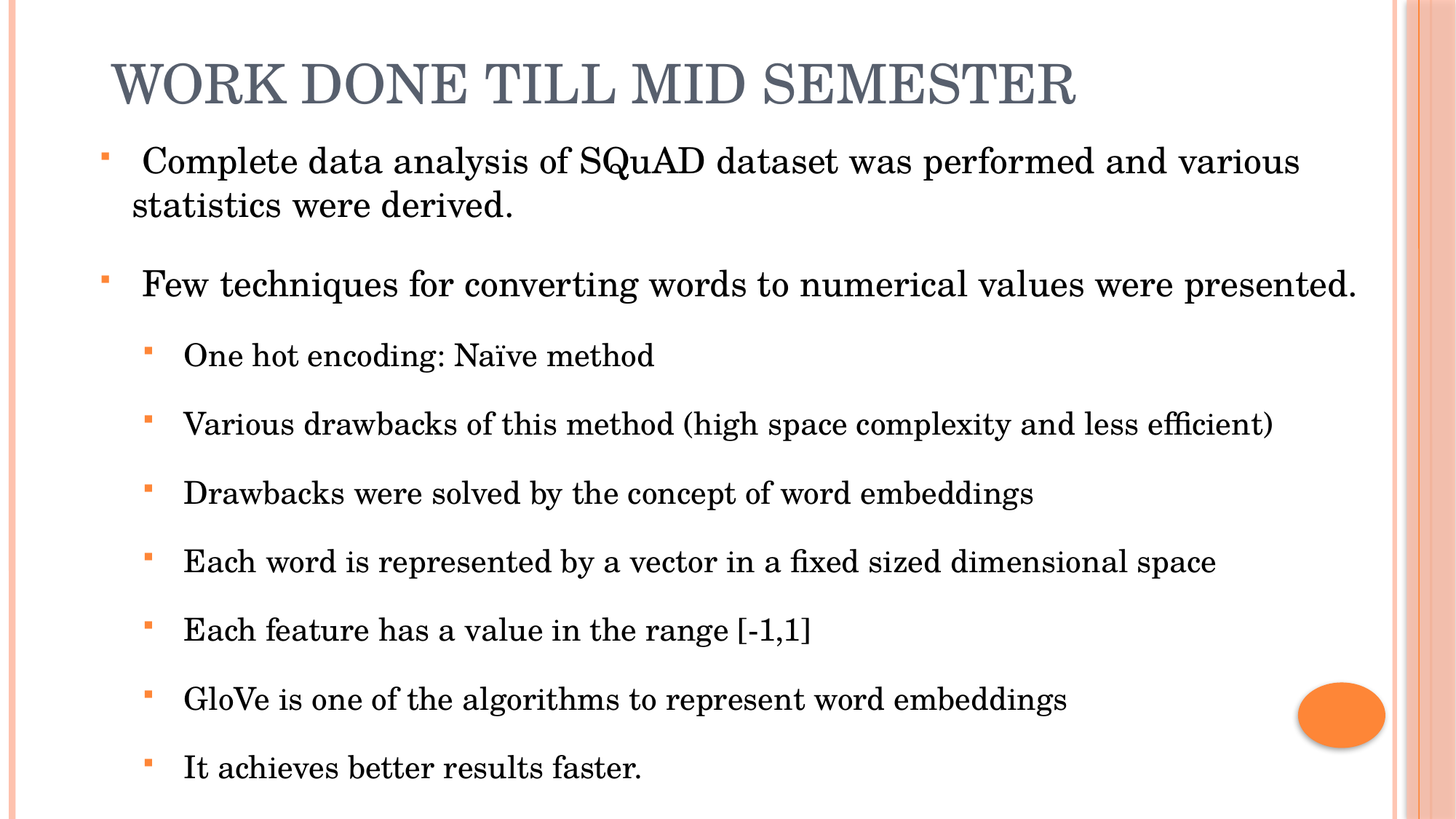

# Work done till Mid semester
 Complete data analysis of SQuAD dataset was performed and various statistics were derived.
 Few techniques for converting words to numerical values were presented.
 One hot encoding: Naïve method
 Various drawbacks of this method (high space complexity and less efficient)
 Drawbacks were solved by the concept of word embeddings
 Each word is represented by a vector in a fixed sized dimensional space
 Each feature has a value in the range [-1,1]
 GloVe is one of the algorithms to represent word embeddings
 It achieves better results faster.